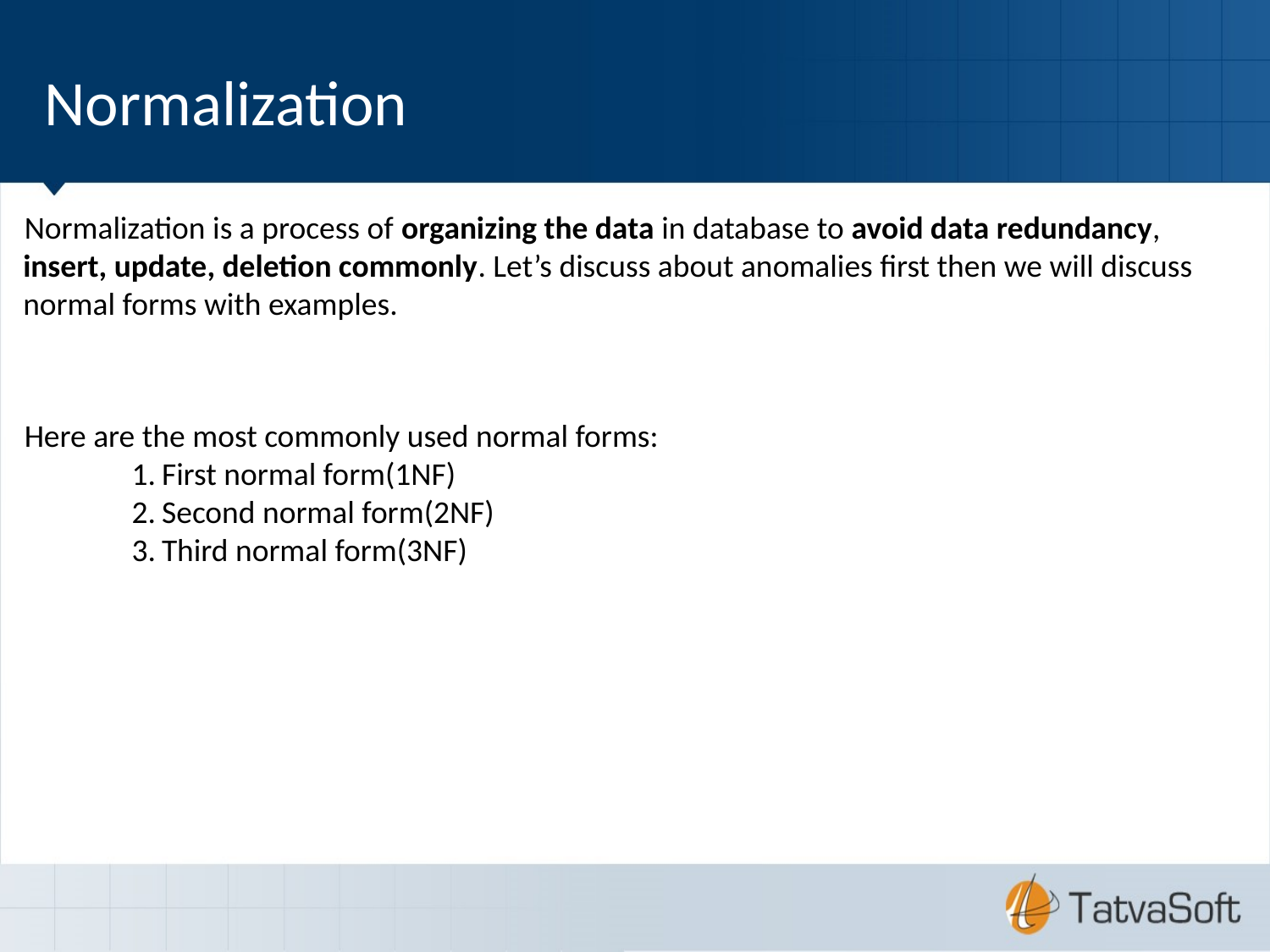

Normalization
Normalization is a process of organizing the data in database to avoid data redundancy, insert, update, deletion commonly. Let’s discuss about anomalies first then we will discuss normal forms with examples.

Here are the most commonly used normal forms:
First normal form(1NF)
Second normal form(2NF)
Third normal form(3NF)